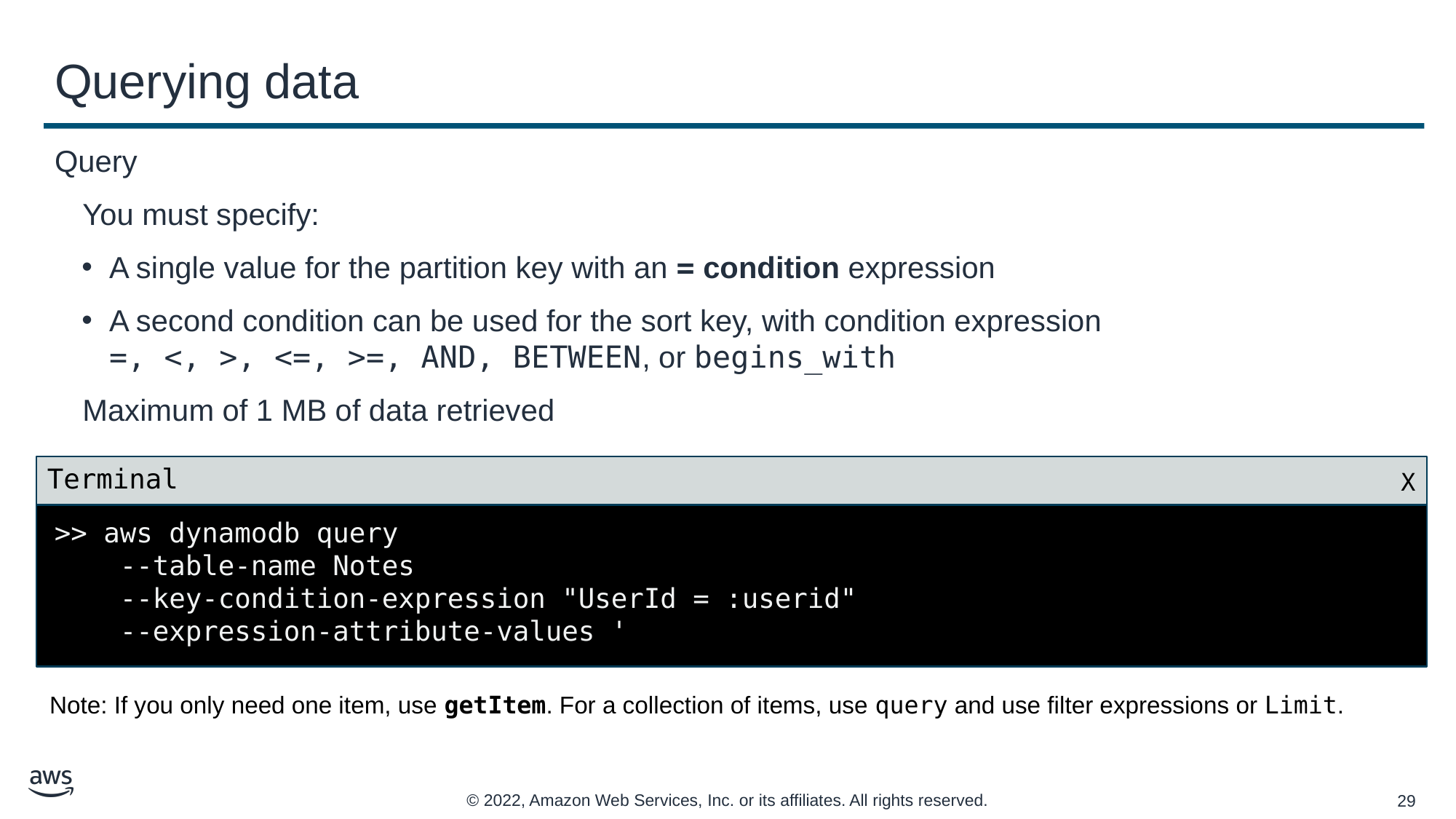

# Querying data
Query
You must specify:
A single value for the partition key with an = condition expression
A second condition can be used for the sort key, with condition expression
=, <, >, <=, >=, AND, BETWEEN, or begins_with
Maximum of 1 MB of data retrieved

Terminal
X

>> aws dynamodb query
    --table-name Notes
    --key-condition-expression "UserId = :userid"
    --expression-attribute-values '{":userid":{"S":"StudentA"}'
Note: If you only need one item, use getItem. For a collection of items, use query and use filter expressions or Limit.

29